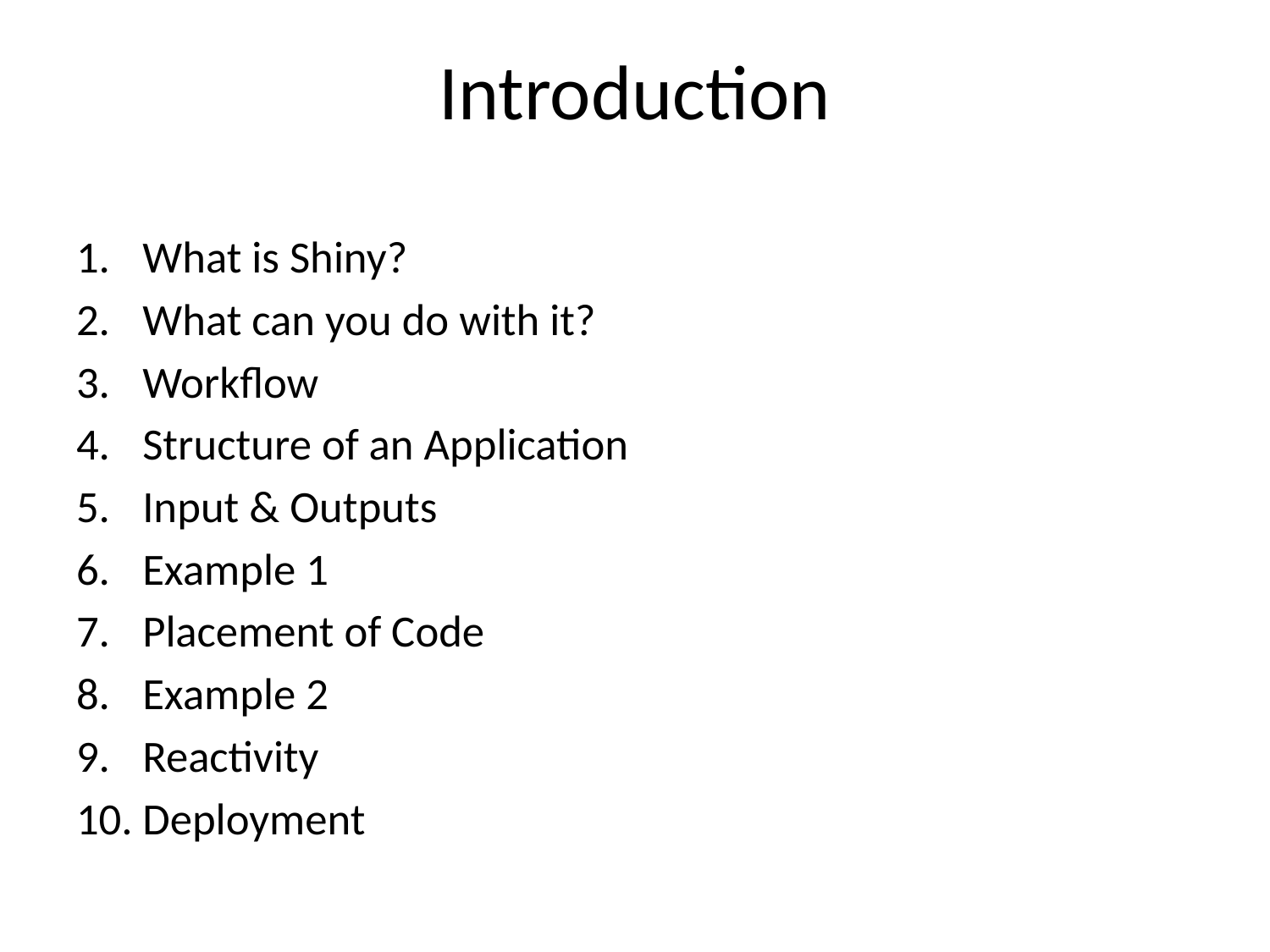

# Introduction
What is Shiny?
What can you do with it?
Workflow
Structure of an Application
Input & Outputs
Example 1
Placement of Code
Example 2
Reactivity
Deployment